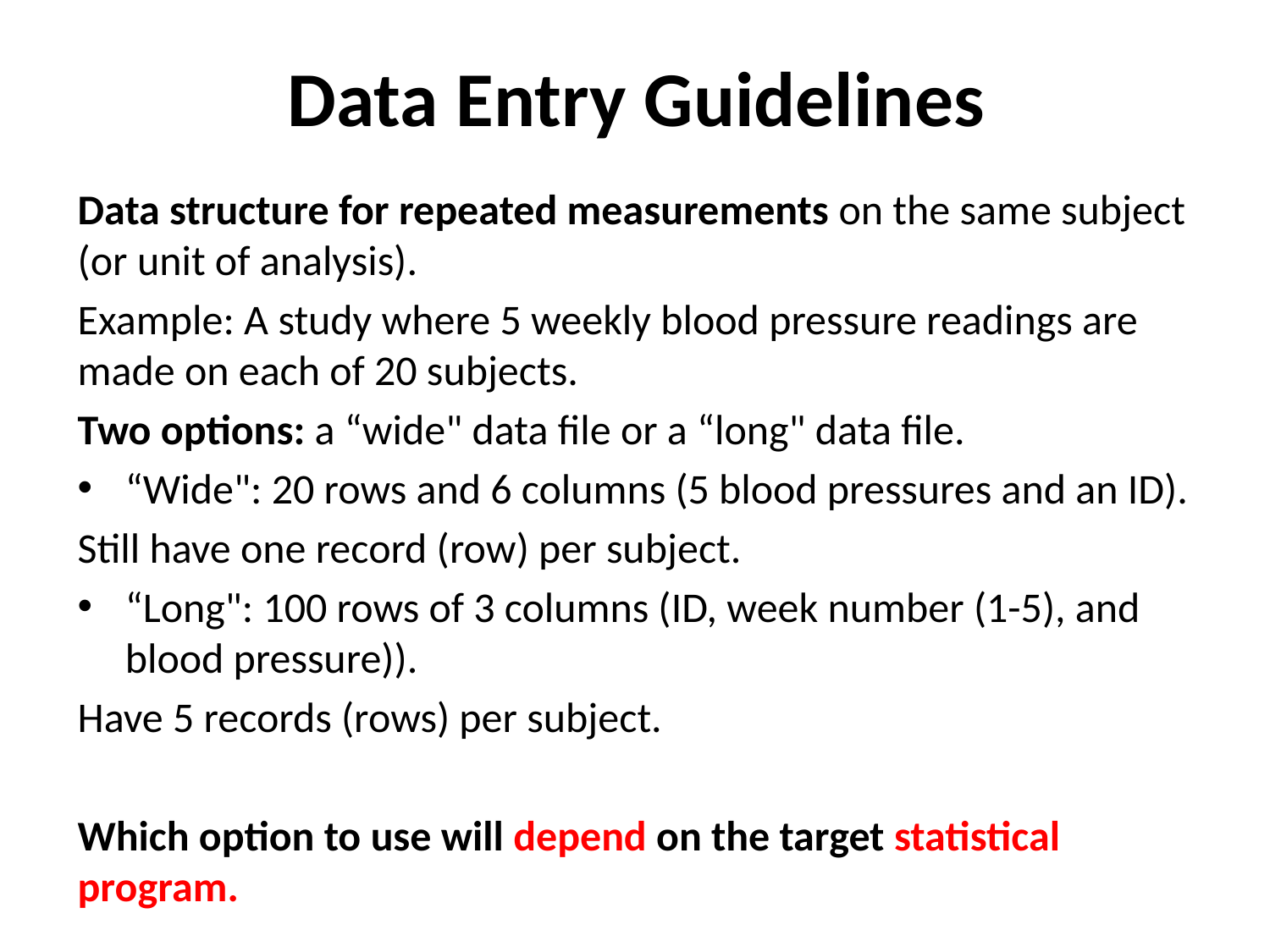

# Data Entry Guidelines
Data structure for repeated measurements on the same subject (or unit of analysis).
Example: A study where 5 weekly blood pressure readings are made on each of 20 subjects.
Two options: a “wide" data file or a “long" data file.
“Wide": 20 rows and 6 columns (5 blood pressures and an ID).
Still have one record (row) per subject.
“Long": 100 rows of 3 columns (ID, week number (1-5), and blood pressure)).
Have 5 records (rows) per subject.

Which option to use will depend on the target statistical program.